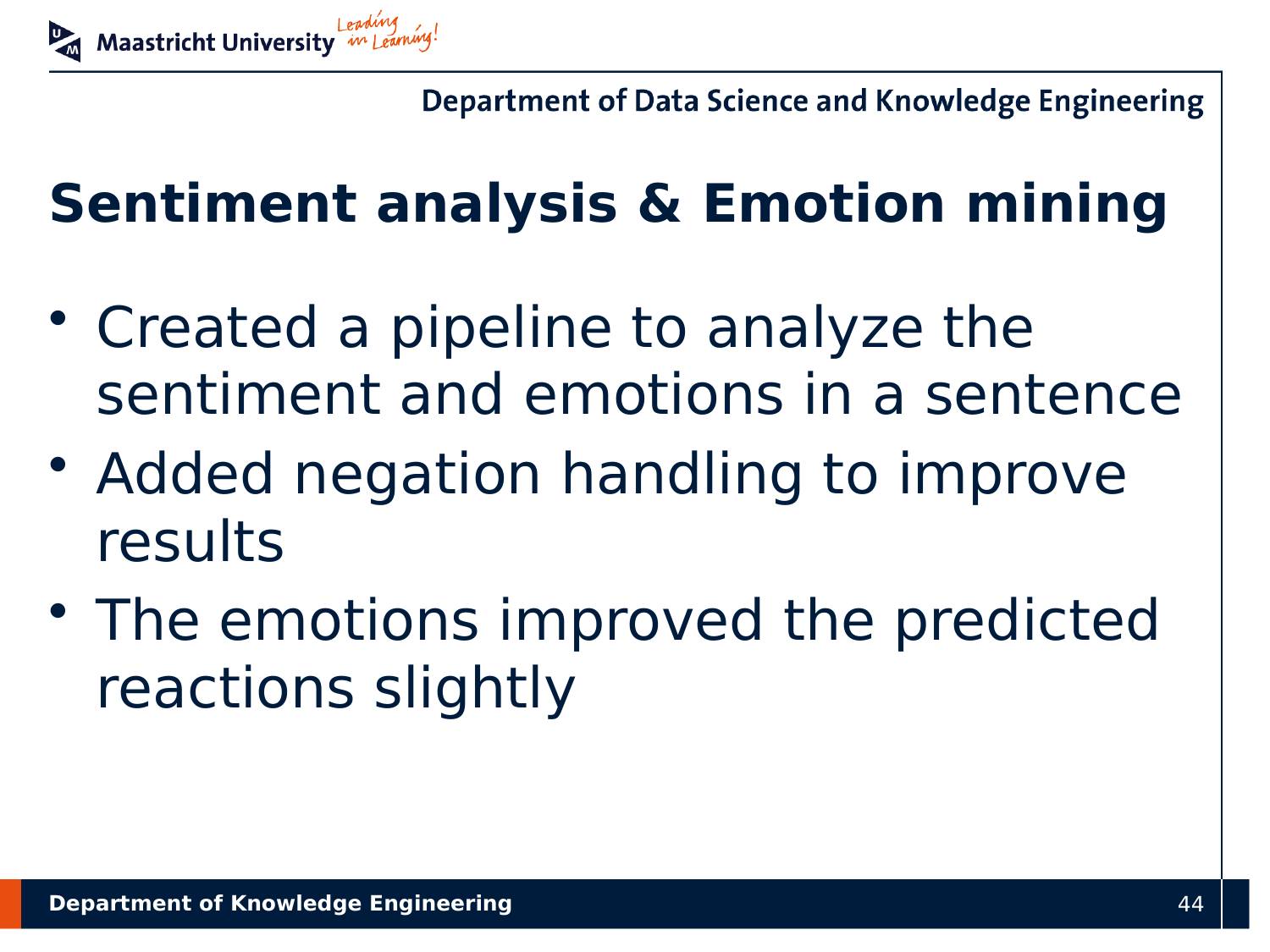

# Sentiment analysis & Emotion mining
Created a pipeline to analyze the sentiment and emotions in a sentence
Added negation handling to improve results
The emotions improved the predicted reactions slightly